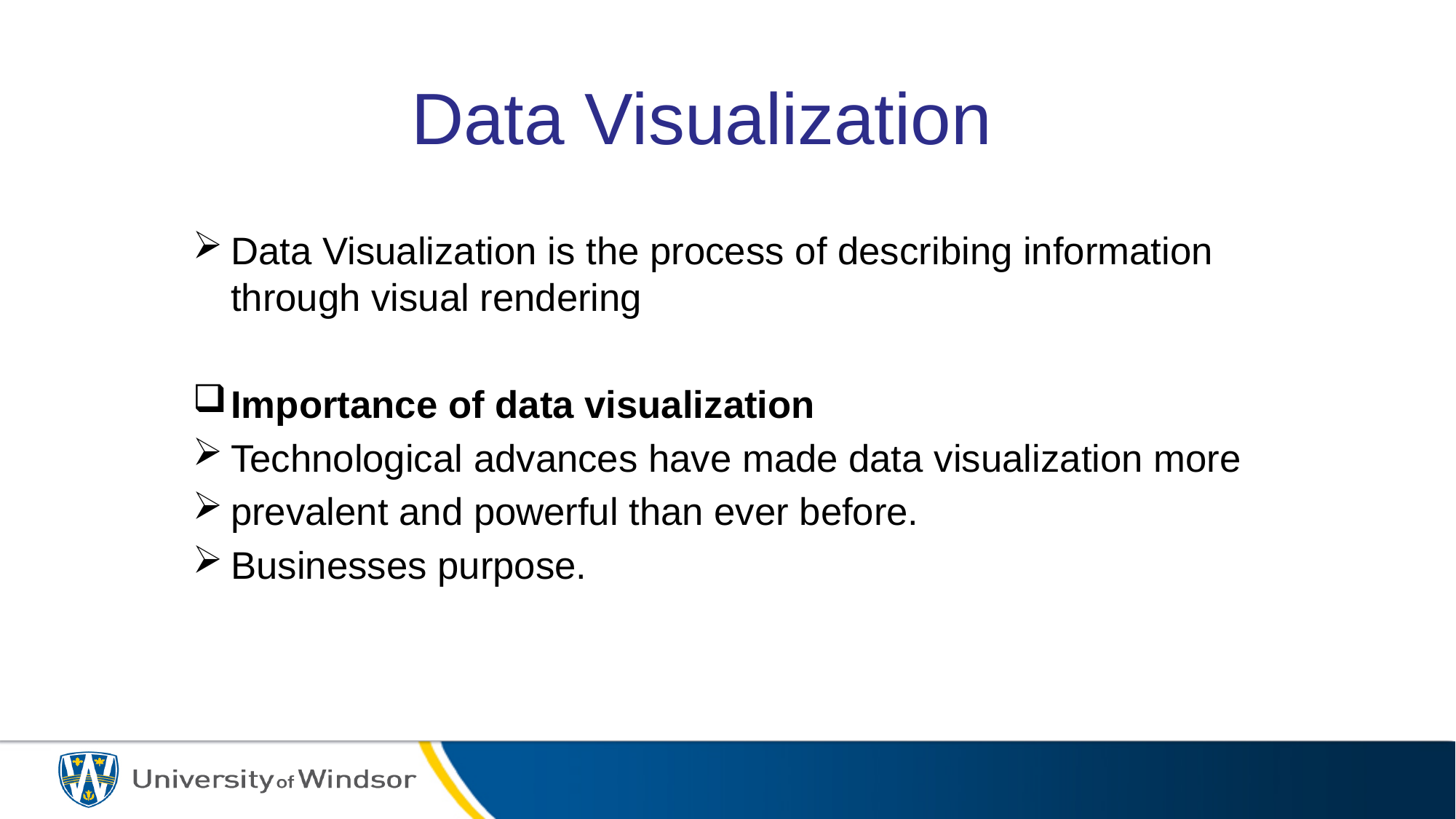

# Data Visualization
Data Visualization is the process of describing information through visual rendering

Importance of data visualization
Technological advances have made data visualization more
prevalent and powerful than ever before.
Businesses purpose.